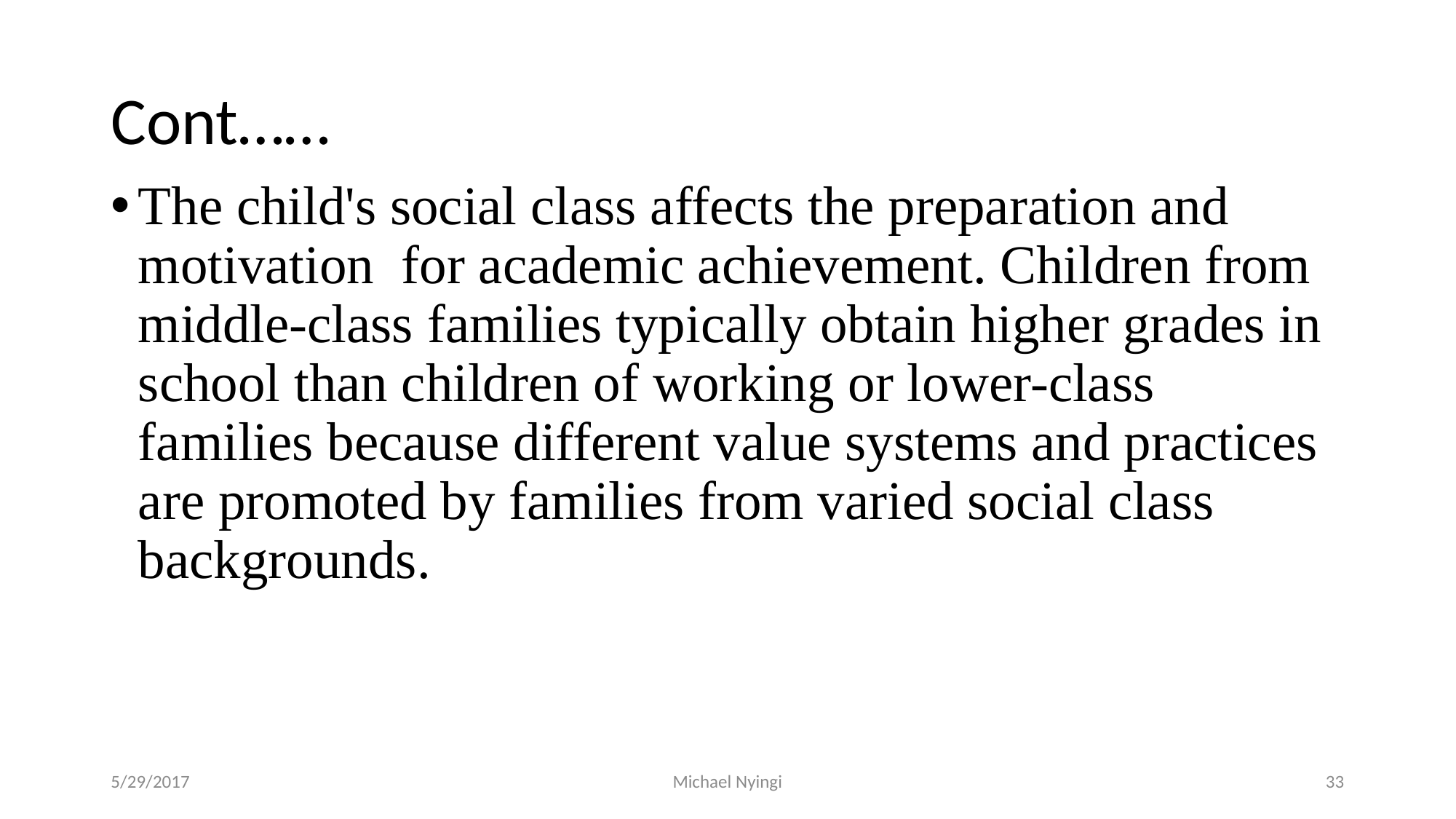

# Cont……
The child's social class affects the preparation and motivation  for academic achievement. Children from middle-class families typically obtain higher grades in school than children of working or lower-class families because different value systems and practices are promoted by families from varied social class backgrounds.

5/29/2017
Michael Nyingi
33